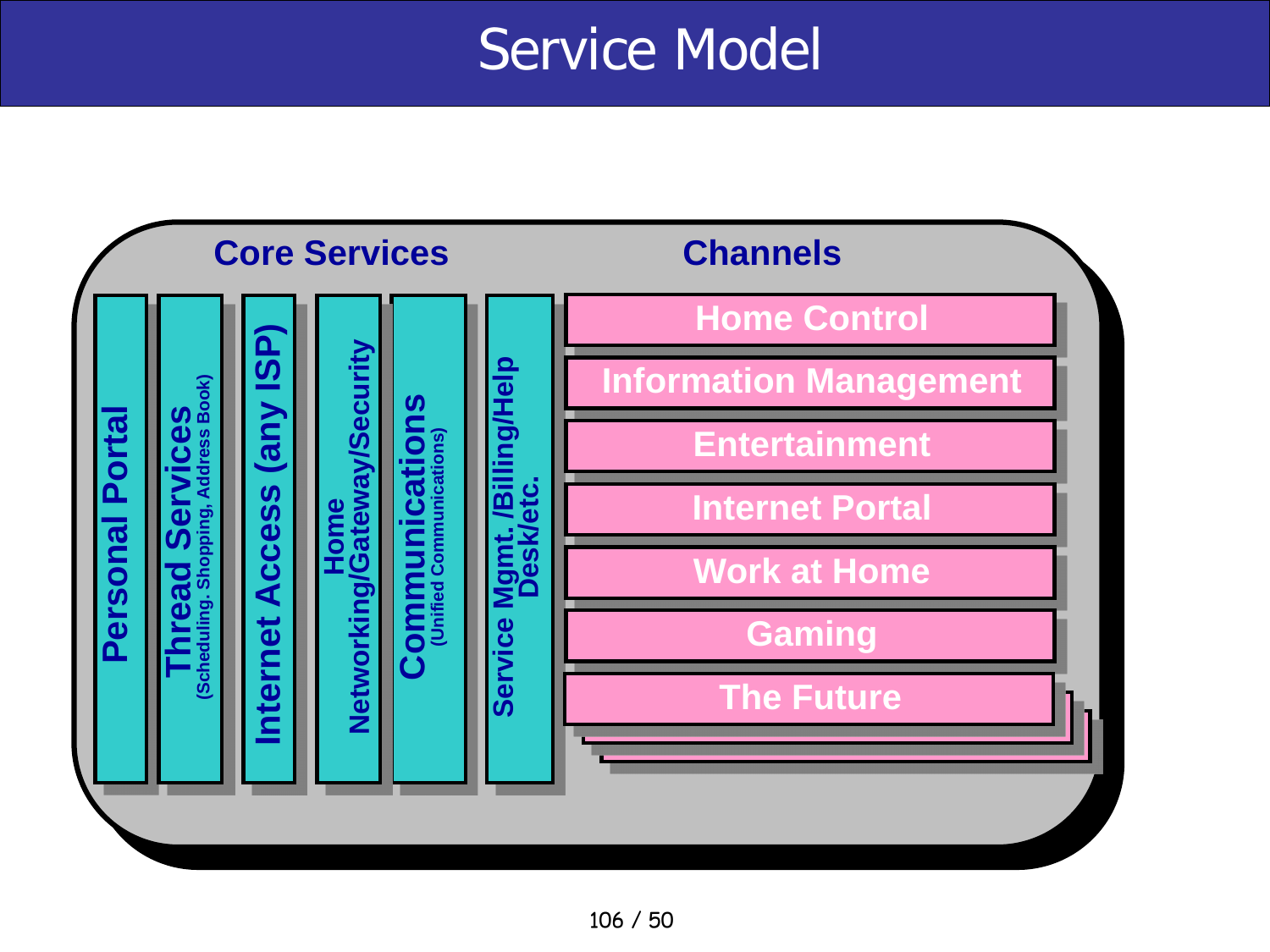

# Service Model

Core Services
Channels

Home Control

Information Management

Entertainment

Internet Portal

Work at Home

Gaming

The Future

The Future

The Future

Home Networking/Gateway/Security
Service Mgmt. /Billing/Help Desk/etc.
Communications
(Unified Communications)
Thread Services
(Scheduling. Shopping, Address Book)
Personal Portal
Internet Access (any ISP)
106 / 50